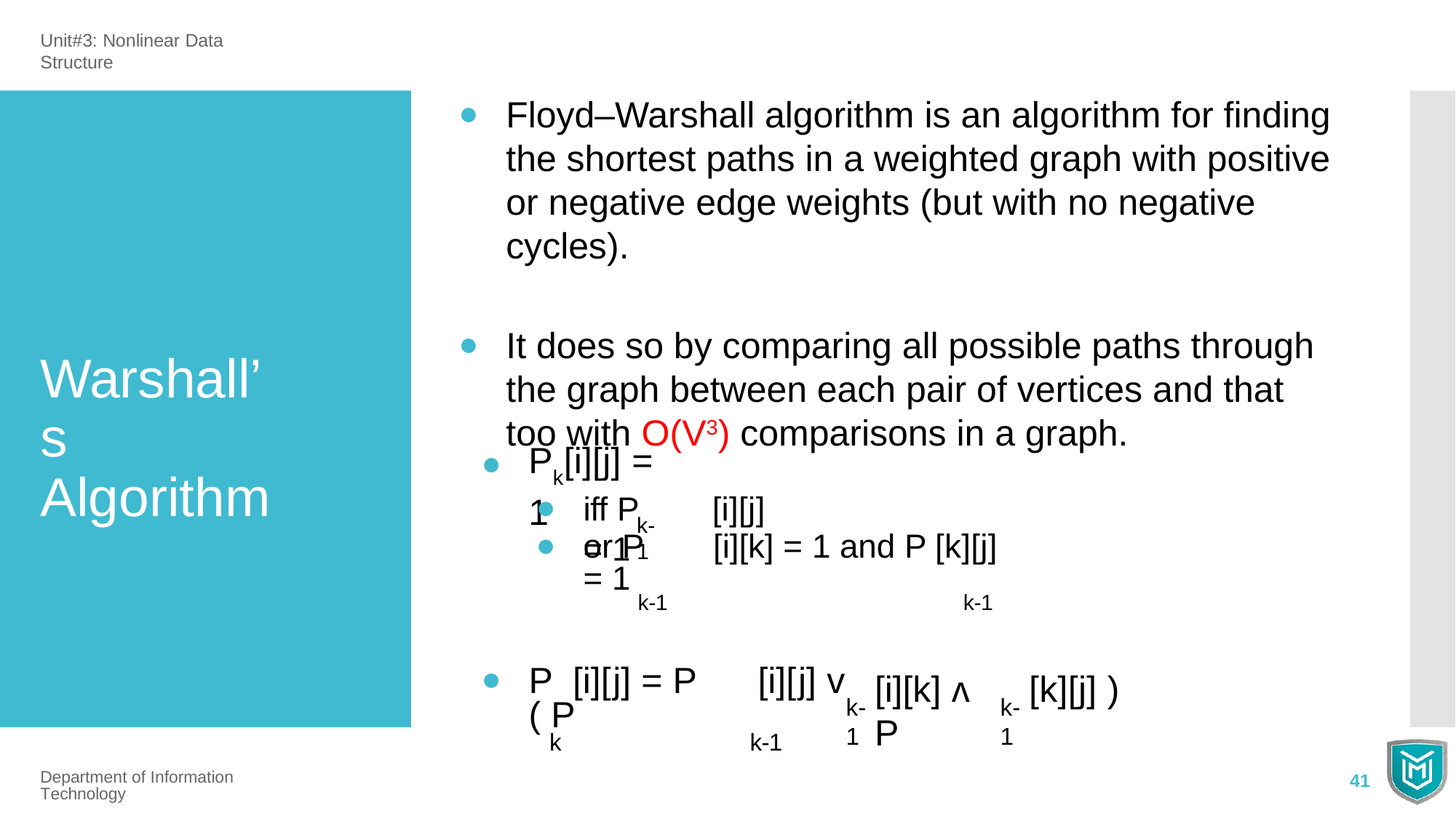

Unit#3: Nonlinear Data Structure
Floyd–Warshall algorithm is an algorithm for finding the shortest paths in a weighted graph with positive or negative edge weights (but with no negative cycles).

It does so by comparing all possible paths through the graph between each pair of vertices and that too with O(V3) comparisons in a graph.
Warshall’s  Algorithm
# Pk[i][j] = 1
iff P	[i][j] = 1
k-1
or P	[i][k] = 1 and P	[k][j] = 1
k-1	k-1
P  [i][j] = P	[i][j] ᴠ ( P
k	k-1
[i][k] ᴧ P
[k][j] )
k-1
k-1
Department of Information Technology
41